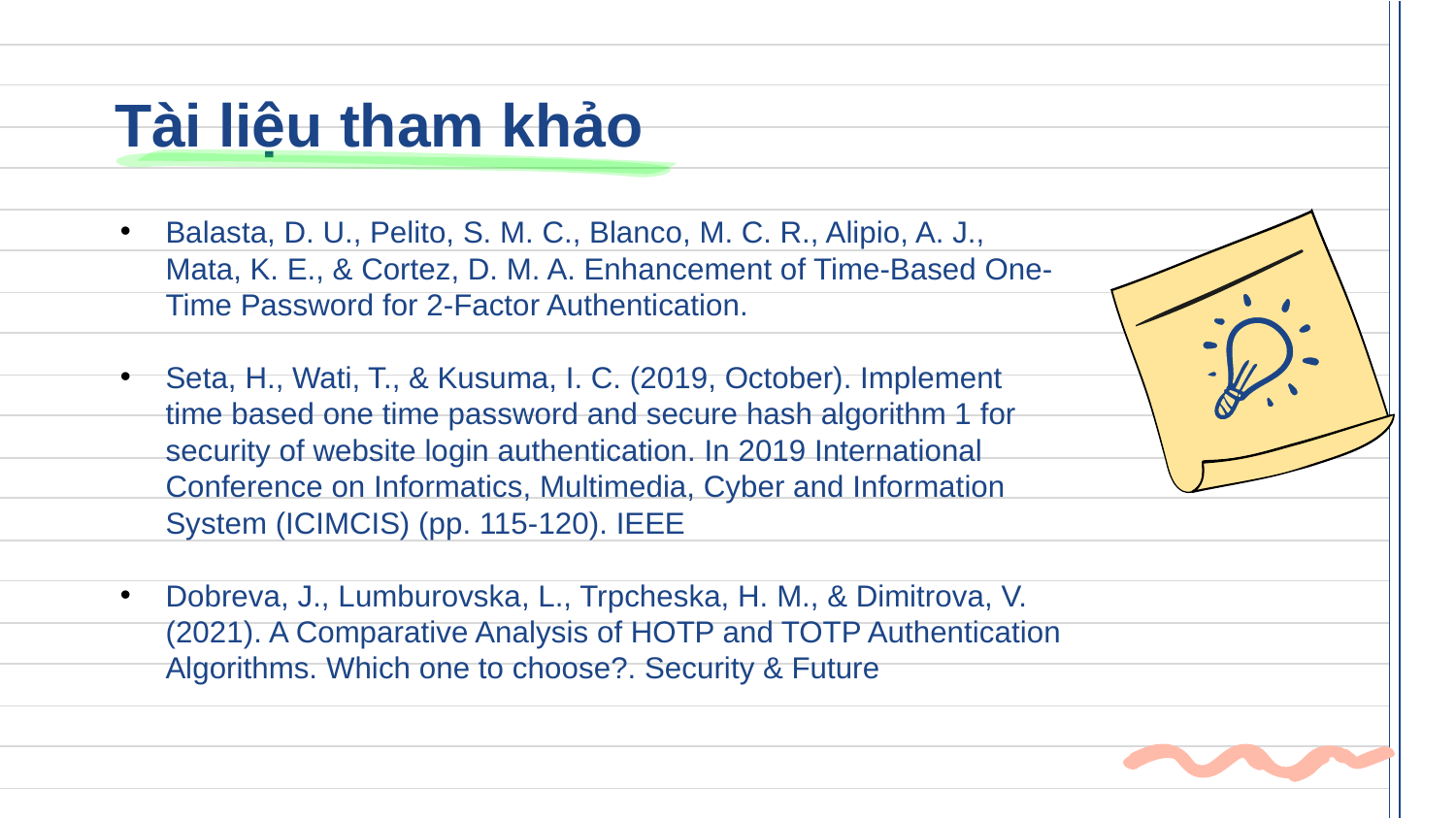

# Tài liệu tham khảo

Balasta, D. U., Pelito, S. M. C., Blanco, M. C. R., Alipio, A. J., Mata, K. E., & Cortez, D. M. A. Enhancement of Time-Based One-Time Password for 2-Factor Authentication.

Seta, H., Wati, T., & Kusuma, I. C. (2019, October). Implement time based one time password and secure hash algorithm 1 for security of website login authentication. In 2019 International Conference on Informatics, Multimedia, Cyber and Information System (ICIMCIS) (pp. 115-120). IEEE

Dobreva, J., Lumburovska, L., Trpcheska, H. M., & Dimitrova, V. (2021). A Comparative Analysis of HOTP and TOTP Authentication Algorithms. Which one to choose?. Security & Future